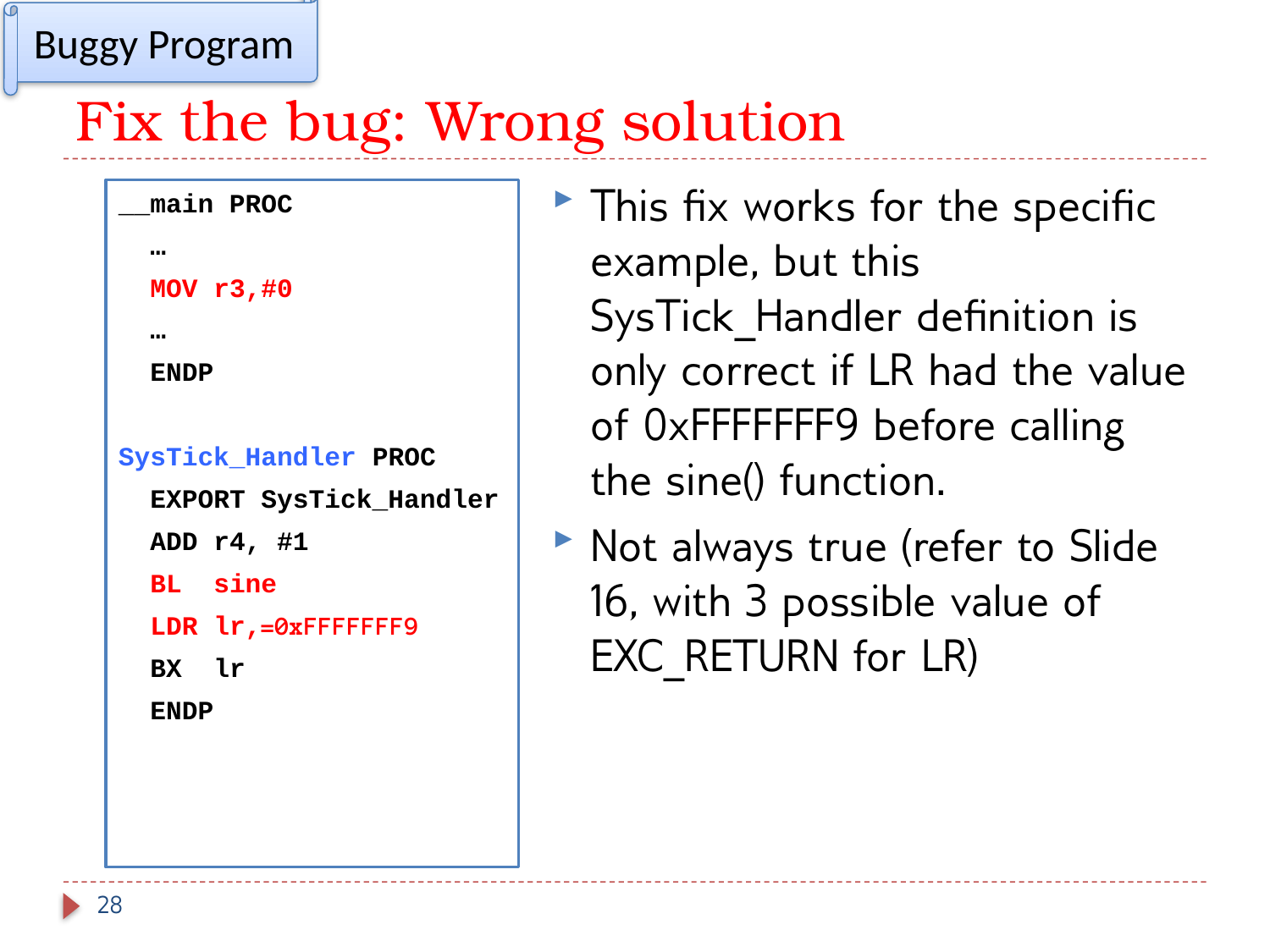

Buggy Program
# Fix the bug: Wrong solution
This fix works for the specific example, but this SysTick_Handler definition is only correct if LR had the value of 0xFFFFFFF9 before calling the sine() function.
Not always true (refer to Slide 16, with 3 possible value of EXC_RETURN for LR)

__main PROC
  …
  MOV r3,#0
  …
  ENDP

SysTick_Handler PROC
  EXPORT SysTick_Handler
  ADD r4, #1
  BL  sine
  LDR lr,=0xFFFFFFF9
  BX  lr
  ENDP

28